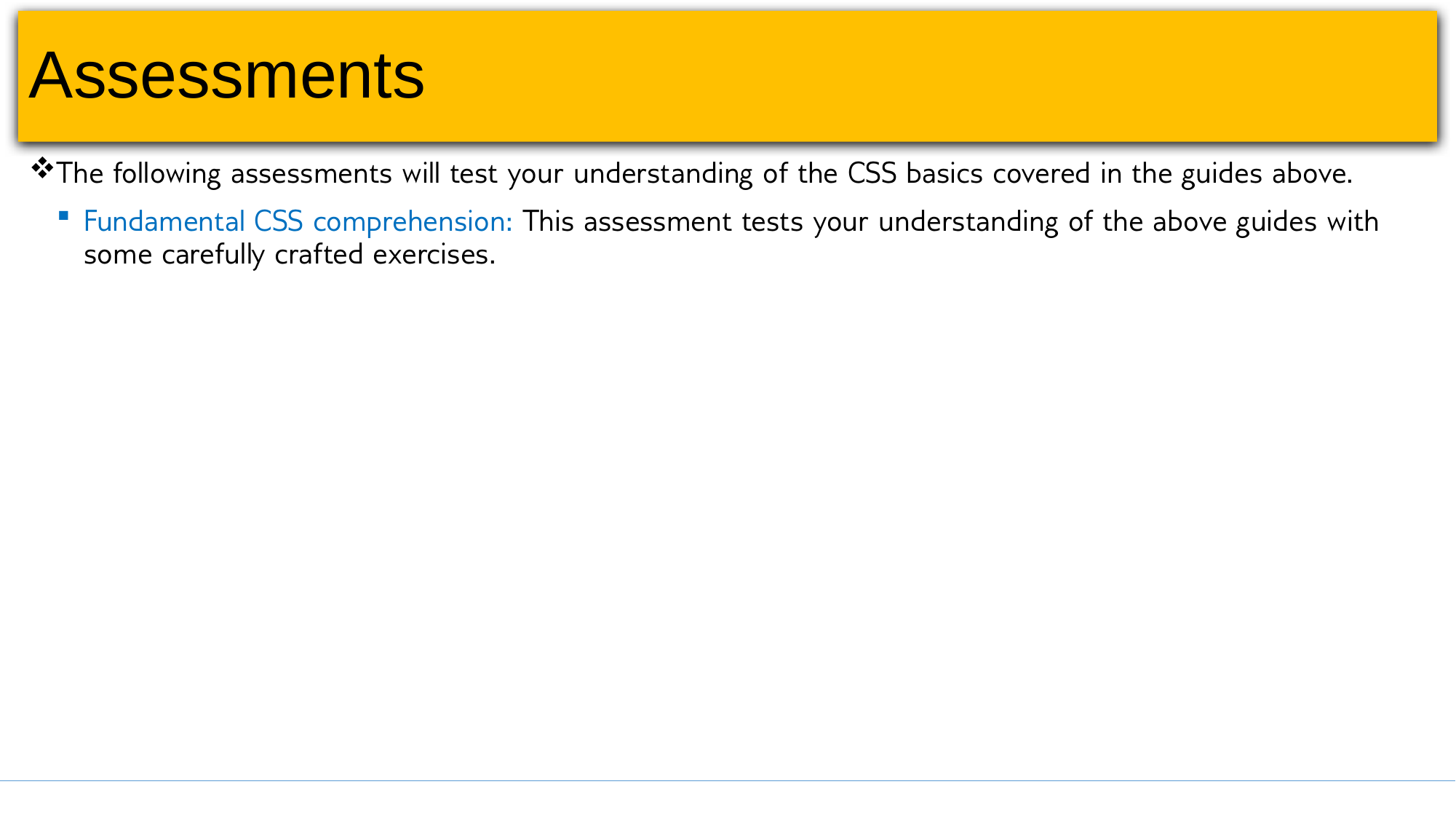

# Assessments
The following assessments will test your understanding of the CSS basics covered in the guides above.
Fundamental CSS comprehension: This assessment tests your understanding of the above guides with some carefully crafted exercises.